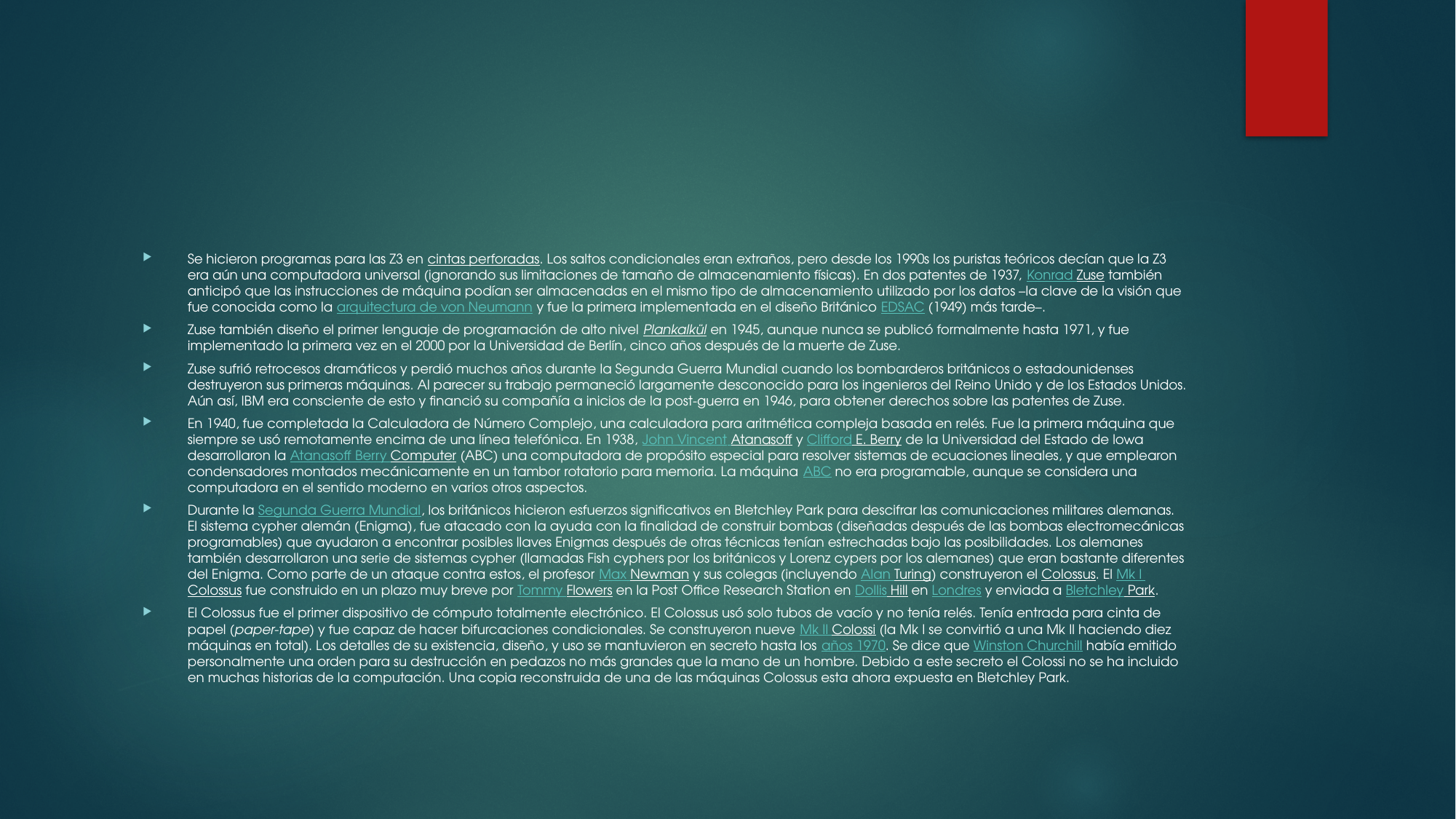

Se hicieron programas para las Z3 en cintas perforadas. Los saltos condicionales eran extraños, pero desde los 1990s los puristas teóricos decían que la Z3 era aún una computadora universal (ignorando sus limitaciones de tamaño de almacenamiento físicas). En dos patentes de 1937, Konrad Zuse también anticipó que las instrucciones de máquina podían ser almacenadas en el mismo tipo de almacenamiento utilizado por los datos –la clave de la visión que fue conocida como la arquitectura de von Neumann y fue la primera implementada en el diseño Británico EDSAC (1949) más tarde–.
Zuse también diseño el primer lenguaje de programación de alto nivel Plankalkül en 1945, aunque nunca se publicó formalmente hasta 1971, y fue implementado la primera vez en el 2000 por la Universidad de Berlín, cinco años después de la muerte de Zuse.
Zuse sufrió retrocesos dramáticos y perdió muchos años durante la Segunda Guerra Mundial cuando los bombarderos británicos o estadounidenses destruyeron sus primeras máquinas. Al parecer su trabajo permaneció largamente desconocido para los ingenieros del Reino Unido y de los Estados Unidos. Aún así, IBM era consciente de esto y financió su compañía a inicios de la post-guerra en 1946, para obtener derechos sobre las patentes de Zuse.
En 1940, fue completada la Calculadora de Número Complejo, una calculadora para aritmética compleja basada en relés. Fue la primera máquina que siempre se usó remotamente encima de una línea telefónica. En 1938, John Vincent Atanasoff y Clifford E. Berry de la Universidad del Estado de Iowa desarrollaron la Atanasoff Berry Computer (ABC) una computadora de propósito especial para resolver sistemas de ecuaciones lineales, y que emplearon condensadores montados mecánicamente en un tambor rotatorio para memoria. La máquina ABC no era programable, aunque se considera una computadora en el sentido moderno en varios otros aspectos.
Durante la Segunda Guerra Mundial, los británicos hicieron esfuerzos significativos en Bletchley Park para descifrar las comunicaciones militares alemanas. El sistema cypher alemán (Enigma), fue atacado con la ayuda con la finalidad de construir bombas (diseñadas después de las bombas electromecánicas programables) que ayudaron a encontrar posibles llaves Enigmas después de otras técnicas tenían estrechadas bajo las posibilidades. Los alemanes también desarrollaron una serie de sistemas cypher (llamadas Fish cyphers por los británicos y Lorenz cypers por los alemanes) que eran bastante diferentes del Enigma. Como parte de un ataque contra estos, el profesor Max Newman y sus colegas (incluyendo Alan Turing) construyeron el Colossus. El Mk I Colossus fue construido en un plazo muy breve por Tommy Flowers en la Post Office Research Station en Dollis Hill en Londres y enviada a Bletchley Park.
El Colossus fue el primer dispositivo de cómputo totalmente electrónico. El Colossus usó solo tubos de vacío y no tenía relés. Tenía entrada para cinta de papel (paper-tape) y fue capaz de hacer bifurcaciones condicionales. Se construyeron nueve Mk II Colossi (la Mk I se convirtió a una Mk II haciendo diez máquinas en total). Los detalles de su existencia, diseño, y uso se mantuvieron en secreto hasta los años 1970. Se dice que Winston Churchill había emitido personalmente una orden para su destrucción en pedazos no más grandes que la mano de un hombre. Debido a este secreto el Colossi no se ha incluido en muchas historias de la computación. Una copia reconstruida de una de las máquinas Colossus esta ahora expuesta en Bletchley Park.